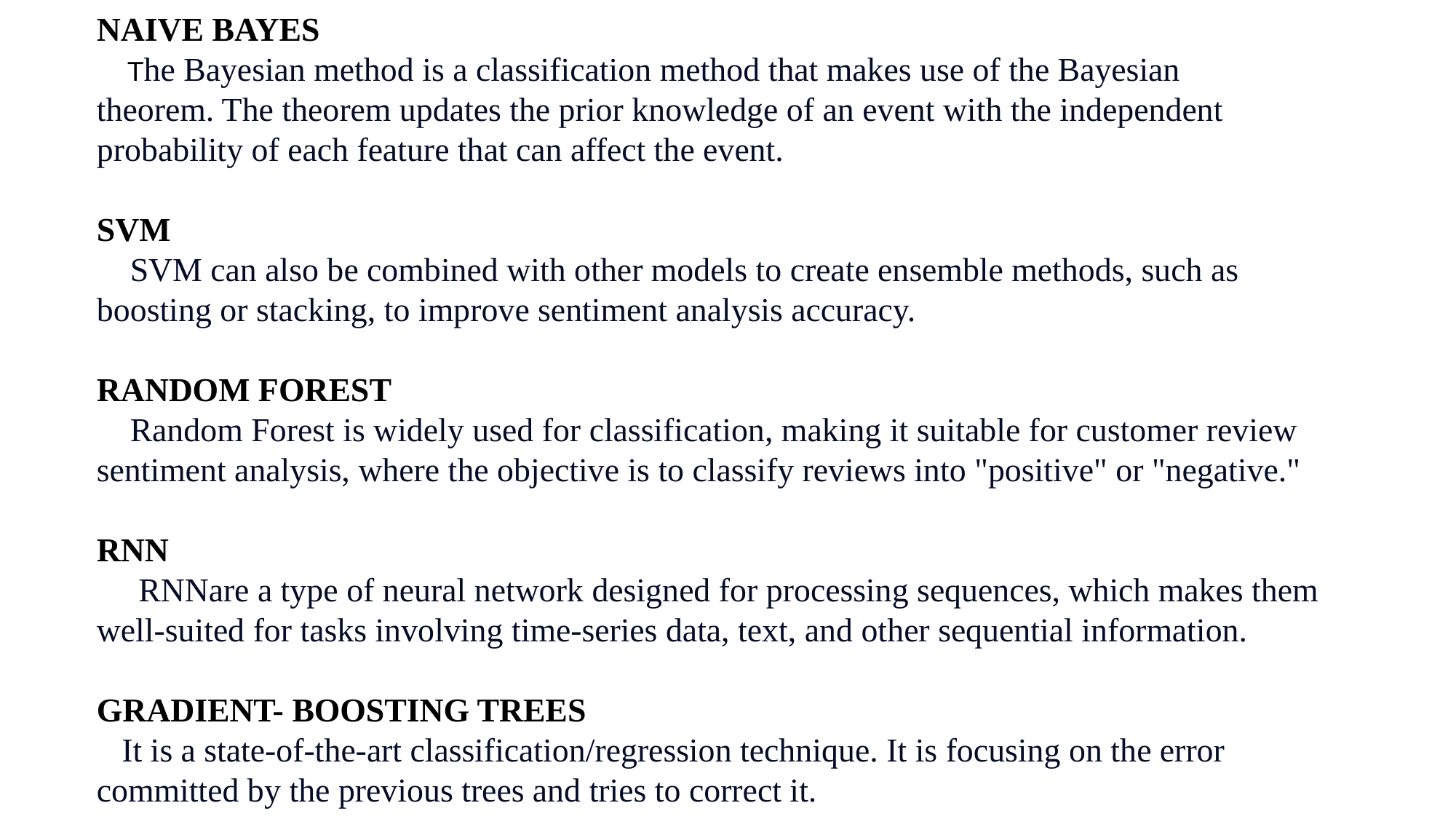

NAIVE BAYES
    The Bayesian method is a classification method that makes use of the Bayesian
theorem. The theorem updates the prior knowledge of an event with the independent
probability of each feature that can affect the event.

SVM
    SVM can also be combined with other models to create ensemble methods, such as boosting or stacking, to improve sentiment analysis accuracy.

RANDOM FOREST
    Random Forest is widely used for classification, making it suitable for customer review sentiment analysis, where the objective is to classify reviews into "positive" or "negative."

RNN
     RNNare a type of neural network designed for processing sequences, which makes them well-suited for tasks involving time-series data, text, and other sequential information.

GRADIENT- BOOSTING TREES
   It is a state-of-the-art classification/regression technique. It is focusing on the error
committed by the previous trees and tries to correct it.